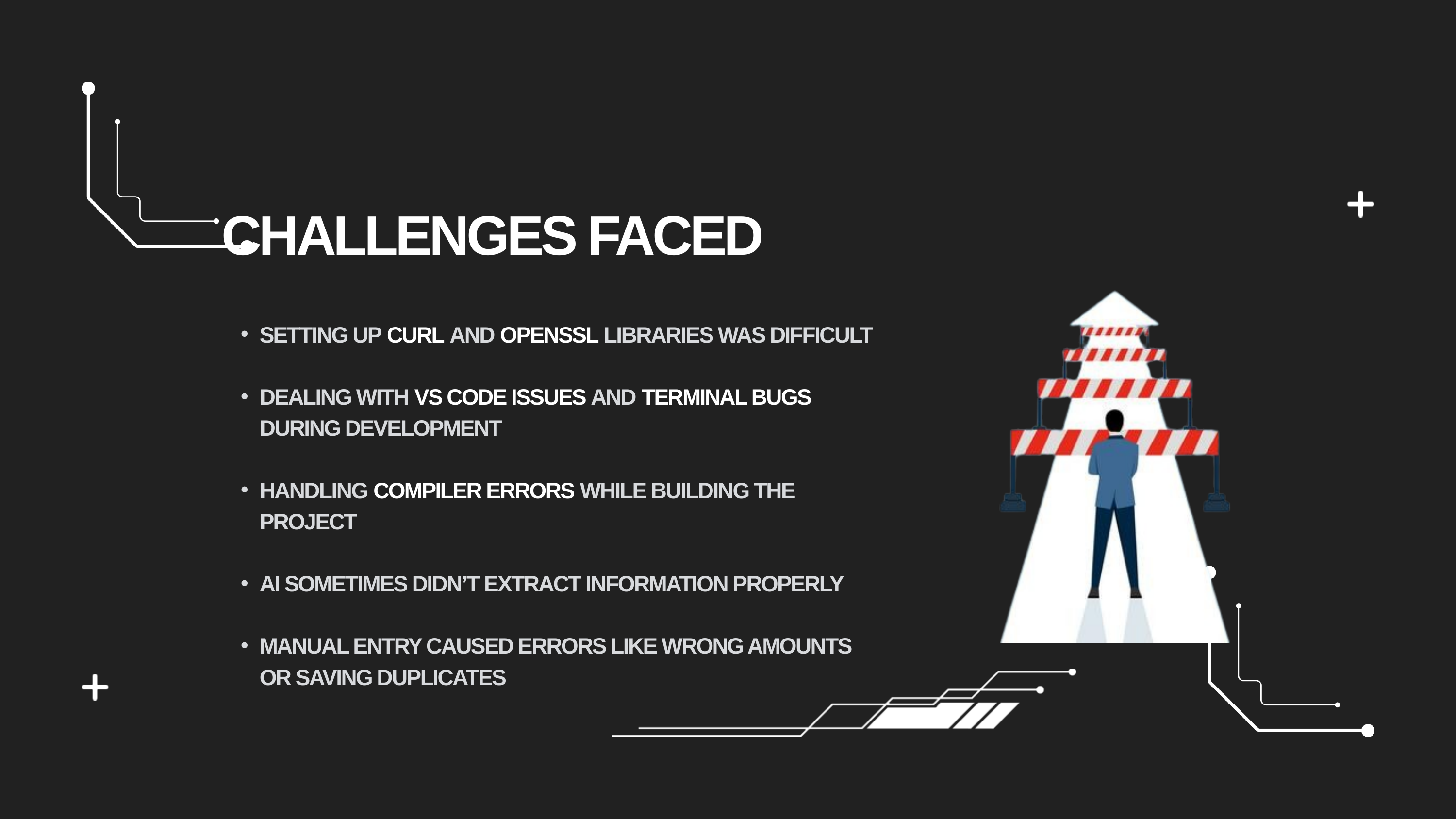

CHALLENGES FACED
SETTING UP CURL AND OPENSSL LIBRARIES WAS DIFFICULT

DEALING WITH VS CODE ISSUES AND TERMINAL BUGS DURING DEVELOPMENT

HANDLING COMPILER ERRORS WHILE BUILDING THE PROJECT

AI SOMETIMES DIDN’T EXTRACT INFORMATION PROPERLY

MANUAL ENTRY CAUSED ERRORS LIKE WRONG AMOUNTS OR SAVING DUPLICATES